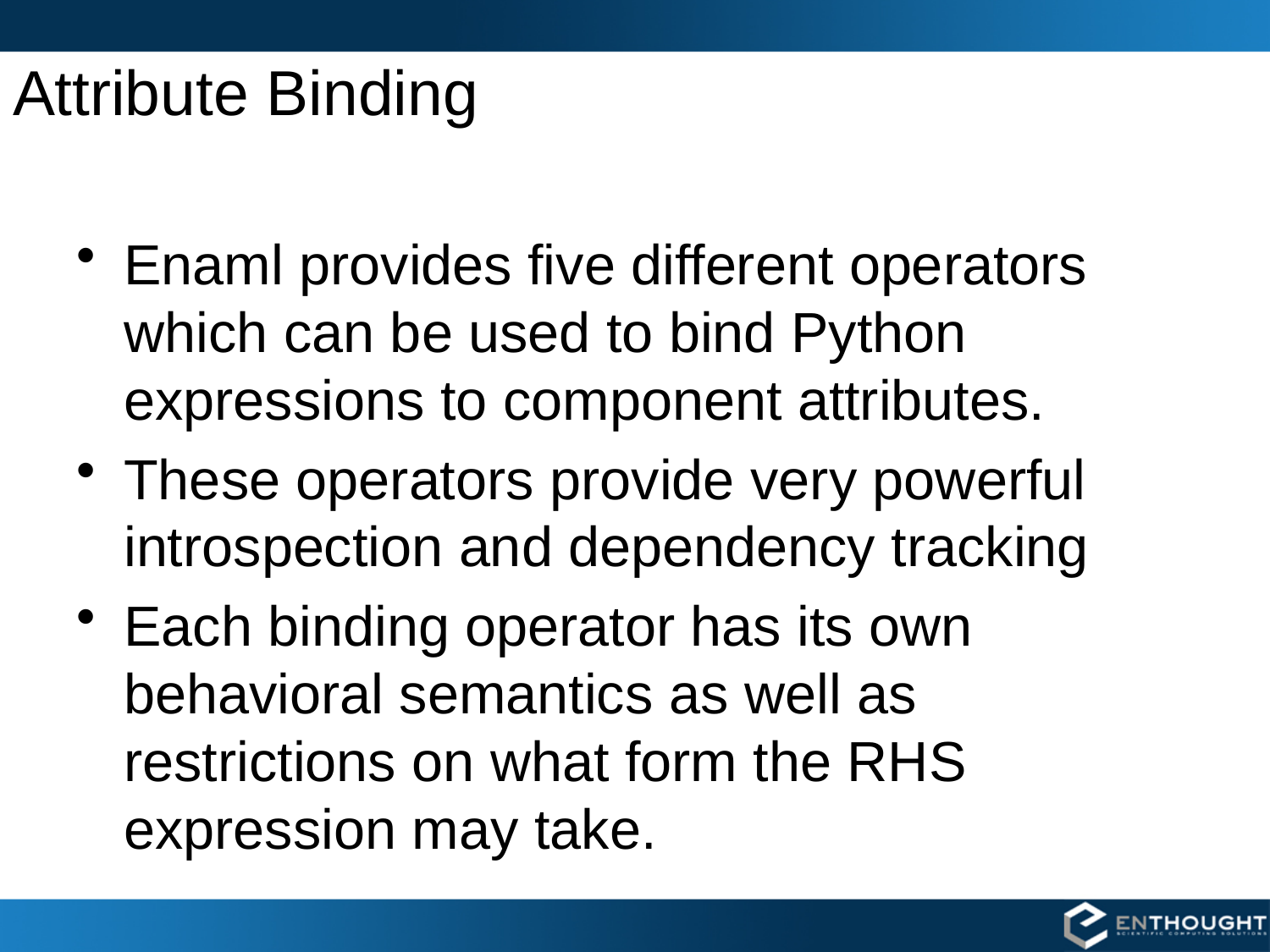

# Attribute Binding
Enaml provides five different operators which can be used to bind Python expressions to component attributes.
These operators provide very powerful introspection and dependency tracking
Each binding operator has its own behavioral semantics as well as restrictions on what form the RHS expression may take.